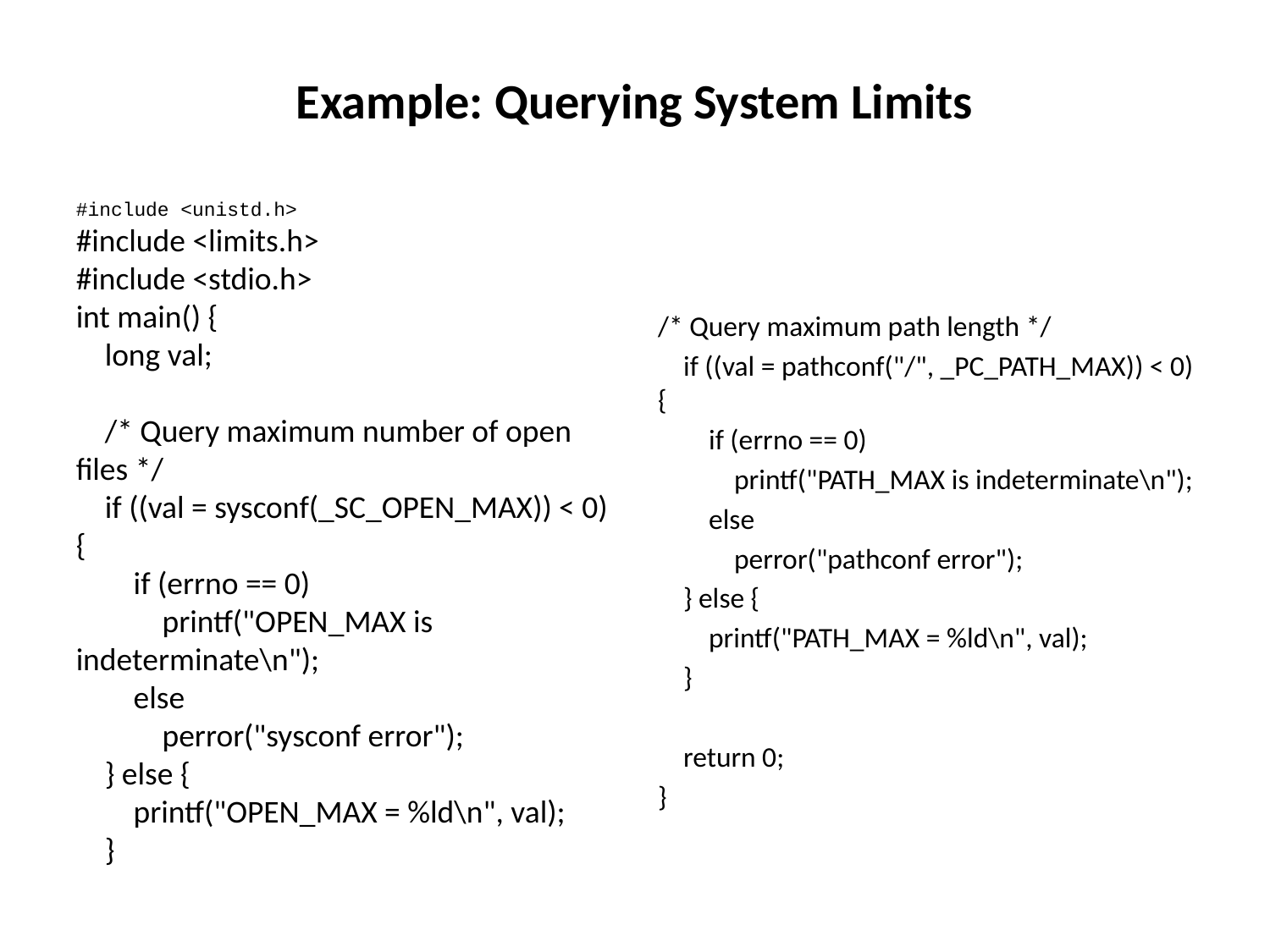

#
Example: Querying System Limits
#include <unistd.h>
#include <limits.h>
#include <stdio.h>
int main() {
    long val;

    /* Query maximum number of open files */
    if ((val = sysconf(_SC_OPEN_MAX)) < 0) {
        if (errno == 0)
            printf("OPEN_MAX is indeterminate\n");
        else
            perror("sysconf error");
    } else {
        printf("OPEN_MAX = %ld\n", val);
    }

/* Query maximum path length */
    if ((val = pathconf("/", _PC_PATH_MAX)) < 0) {
        if (errno == 0)
            printf("PATH_MAX is indeterminate\n");
        else
            perror("pathconf error");
    } else {
        printf("PATH_MAX = %ld\n", val);
    }

    return 0;
}